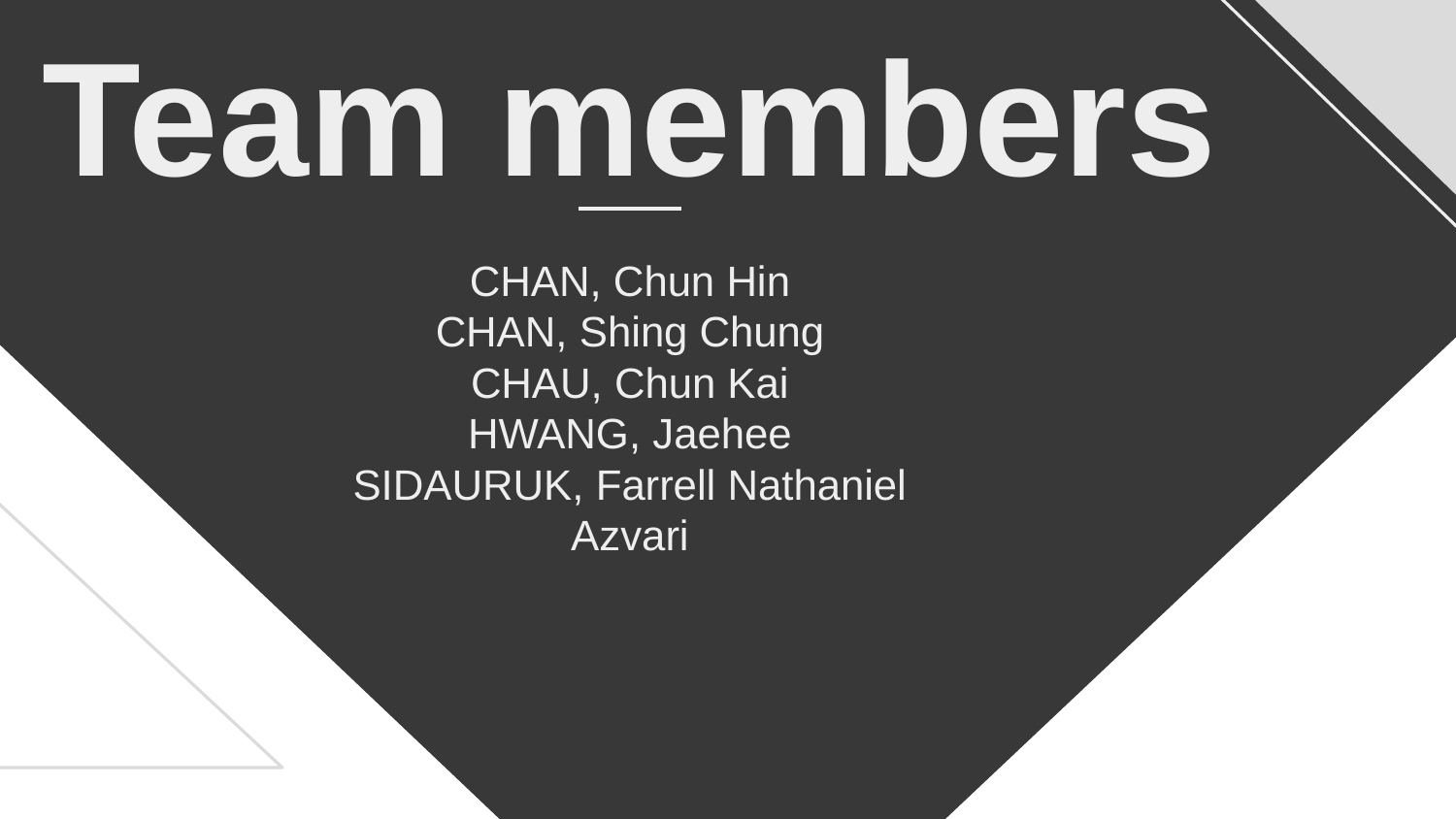

# Team members
CHAN, Chun Hin
CHAN, Shing Chung
CHAU, Chun Kai
HWANG, Jaehee
SIDAURUK, Farrell Nathaniel Azvari